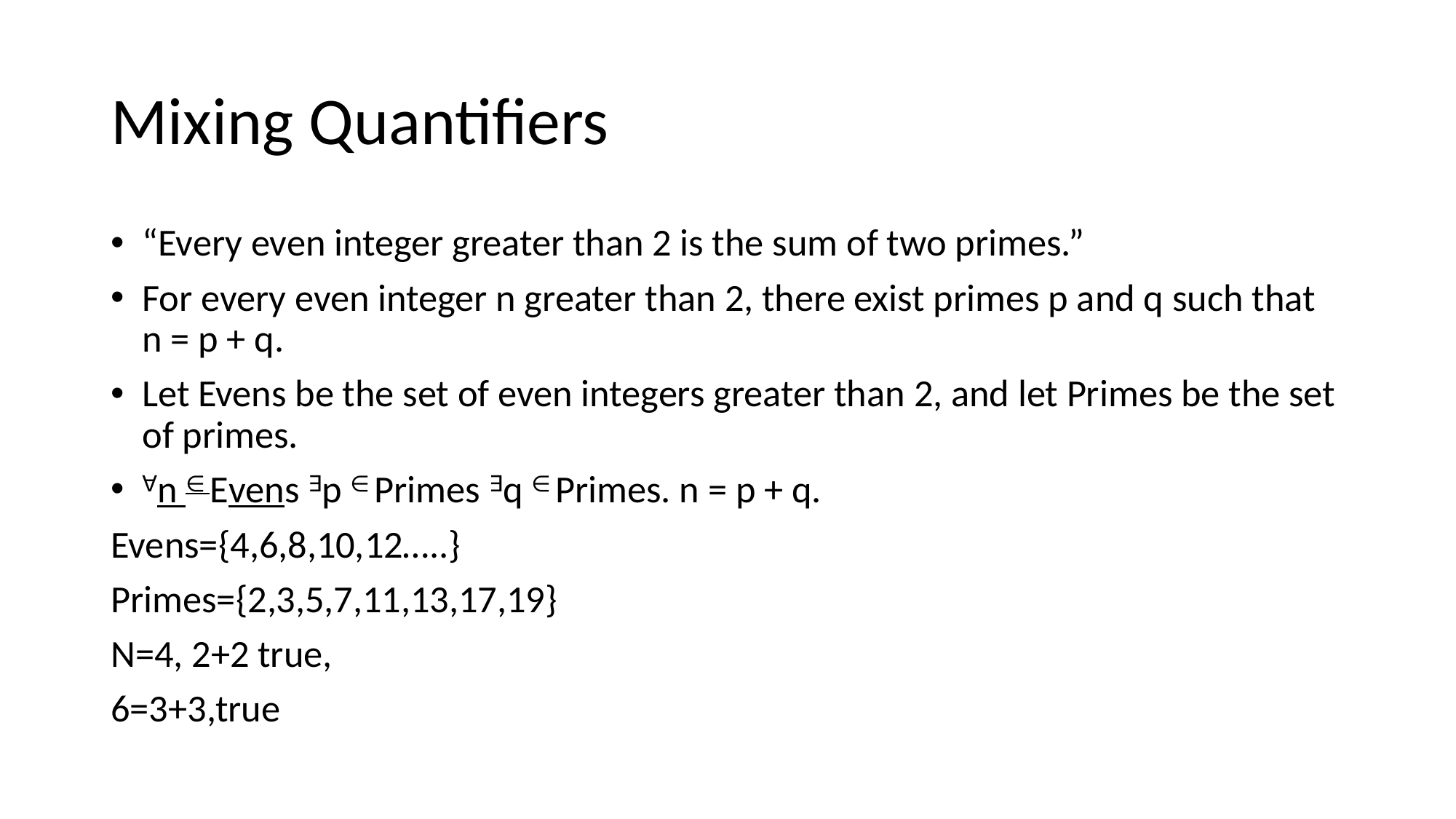

Mixing Quantifiers
“Every even integer greater than 2 is the sum of two primes.”
For every even integer n greater than 2, there exist primes p and q such that n = p + q.
Let Evens be the set of even integers greater than 2, and let Primes be the set of primes.
∀n ∈ Evens ∃p ∈ Primes ∃q ∈ Primes. n = p + q.
Evens={4,6,8,10,12…..}
Primes={2,3,5,7,11,13,17,19}
N=4, 2+2 true,
6=3+3,true